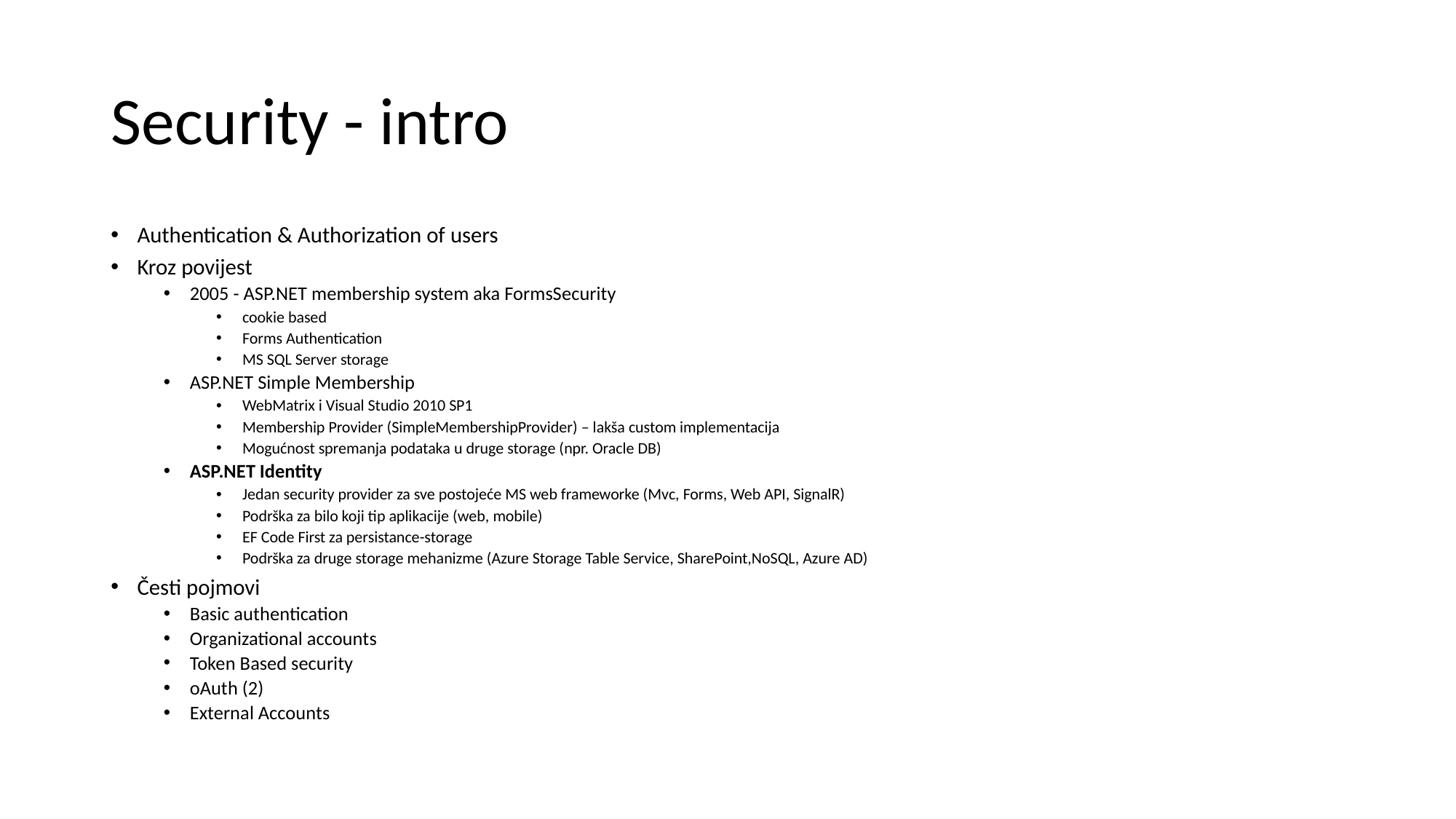

# Security - intro
Authentication & Authorization of users
Kroz povijest
2005 - ASP.NET membership system aka FormsSecurity
cookie based
Forms Authentication
MS SQL Server storage
ASP.NET Simple Membership
WebMatrix i Visual Studio 2010 SP1
Membership Provider (SimpleMembershipProvider) – lakša custom implementacija
Mogućnost spremanja podataka u druge storage (npr. Oracle DB)
ASP.NET Identity
Jedan security provider za sve postojeće MS web frameworke (Mvc, Forms, Web API, SignalR)
Podrška za bilo koji tip aplikacije (web, mobile)
EF Code First za persistance-storage
Podrška za druge storage mehanizme (Azure Storage Table Service, SharePoint,NoSQL, Azure AD)
Česti pojmovi
Basic authentication
Organizational accounts
Token Based security
oAuth (2)
External Accounts